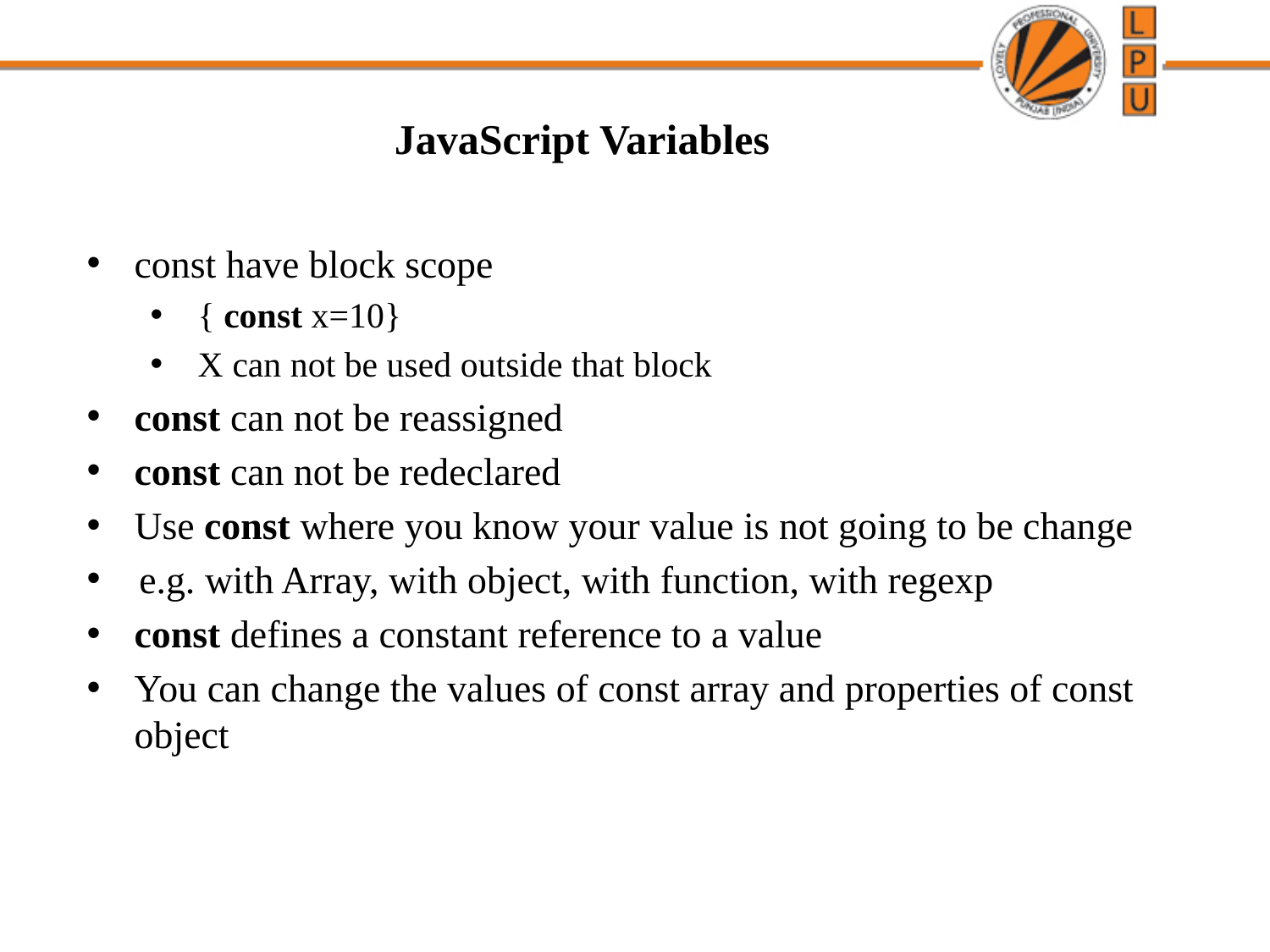

# JavaScript Variables
const have block scope
{ const x=10}
X can not be used outside that block
const can not be reassigned
const can not be redeclared
Use const where you know your value is not going to be change
    e.g. with Array, with object, with function, with regexp
const defines a constant reference to a value
You can change the values of const array and properties of const object